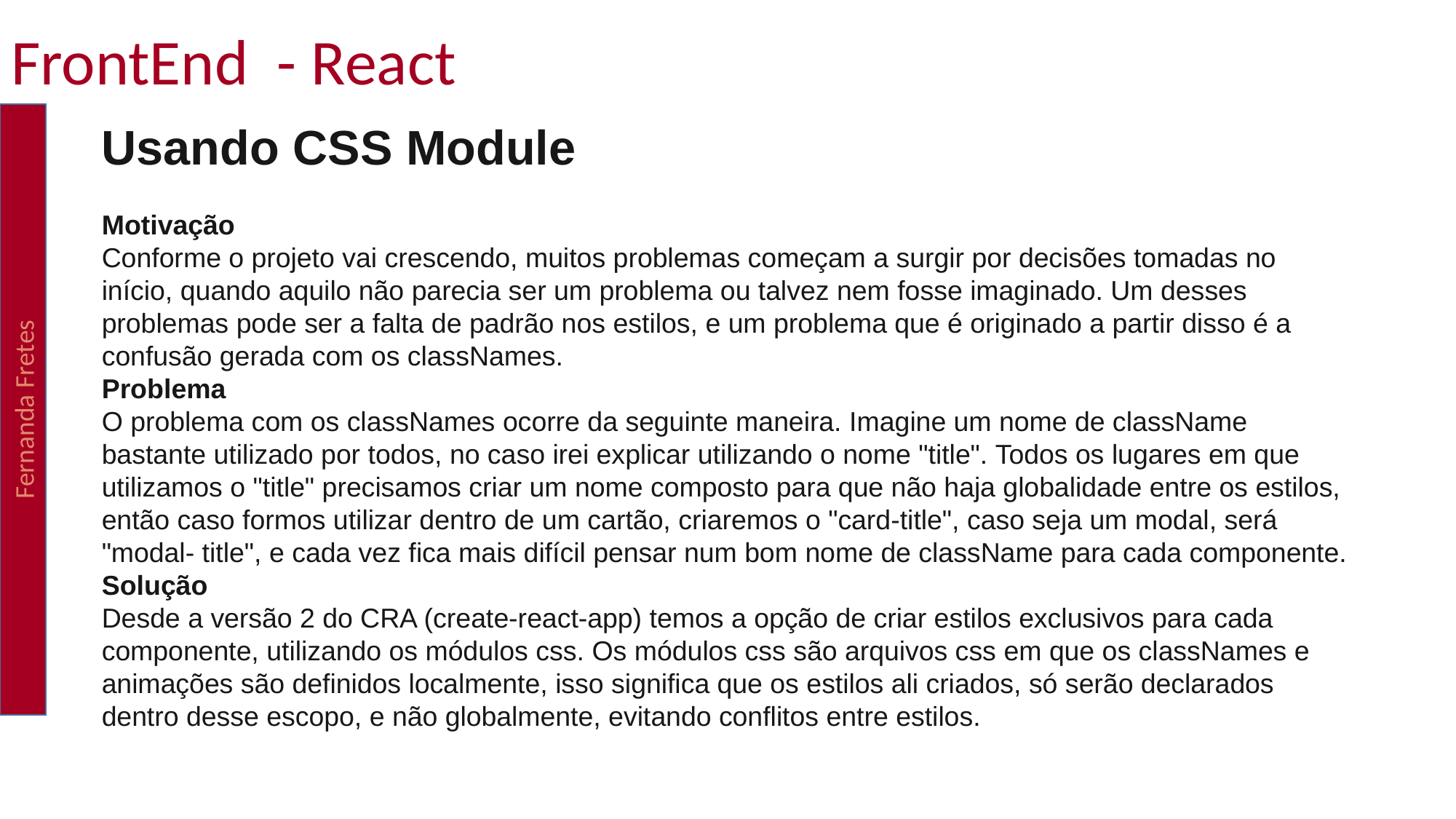

FrontEnd  - React
Fernanda Fretes
Usando CSS Module

Motivação
Conforme o projeto vai crescendo, muitos problemas começam a surgir por decisões tomadas no início, quando aquilo não parecia ser um problema ou talvez nem fosse imaginado. Um desses problemas pode ser a falta de padrão nos estilos, e um problema que é originado a partir disso é a confusão gerada com os classNames.
Problema
O problema com os classNames ocorre da seguinte maneira. Imagine um nome de className bastante utilizado por todos, no caso irei explicar utilizando o nome "title". Todos os lugares em que utilizamos o "title" precisamos criar um nome composto para que não haja globalidade entre os estilos, então caso formos utilizar dentro de um cartão, criaremos o "card-title", caso seja um modal, será "modal- title", e cada vez fica mais difícil pensar num bom nome de className para cada componente.
Solução
Desde a versão 2 do CRA (create-react-app) temos a opção de criar estilos exclusivos para cada componente, utilizando os módulos css. Os módulos css são arquivos css em que os classNames e animações são definidos localmente, isso significa que os estilos ali criados, só serão declarados dentro desse escopo, e não globalmente, evitando conflitos entre estilos.
obre o que você está tentando modelar e a funcionalidade ou o comportamento que você deseja ter.